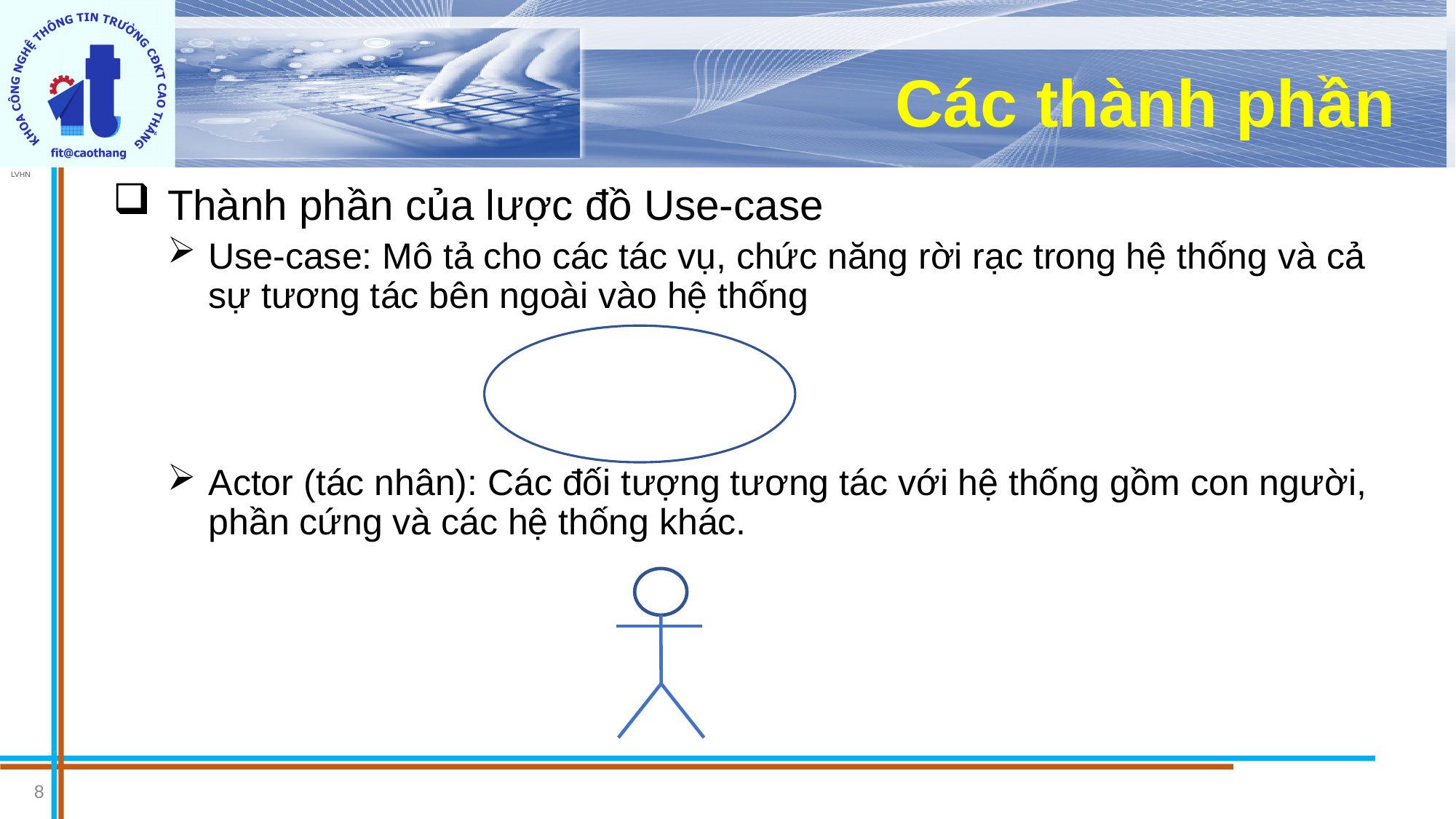

# Các thành phần
Thành phần của lược đồ Use-case
Use-case: Mô tả cho các tác vụ, chức năng rời rạc trong hệ thống và cả sự tương tác bên ngoài vào hệ thống

Actor (tác nhân): Các đối tượng tương tác với hệ thống gồm con người, phần cứng và các hệ thống khác.

8